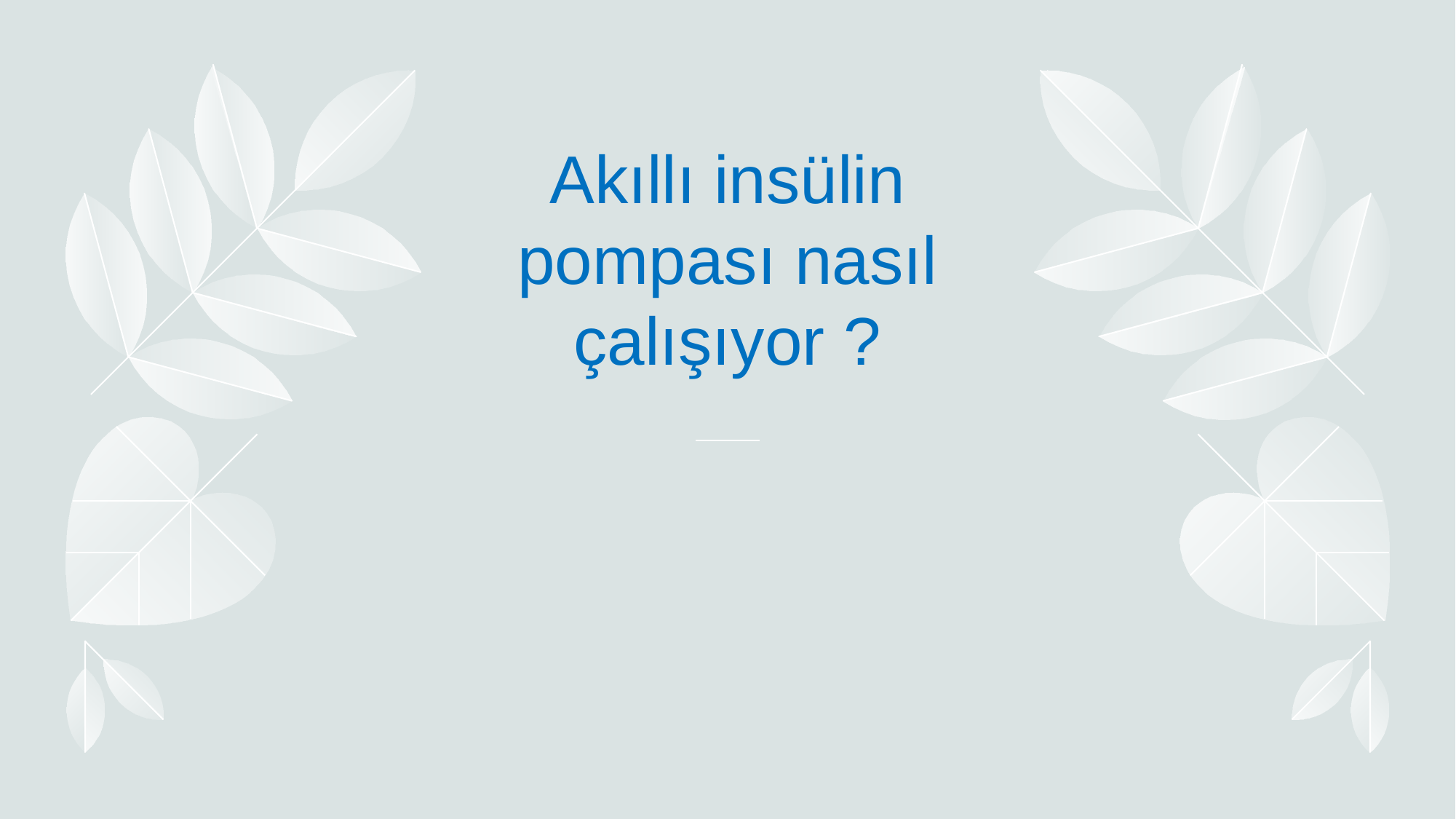

# Akıllı insülin pompası nasıl çalışıyor ?